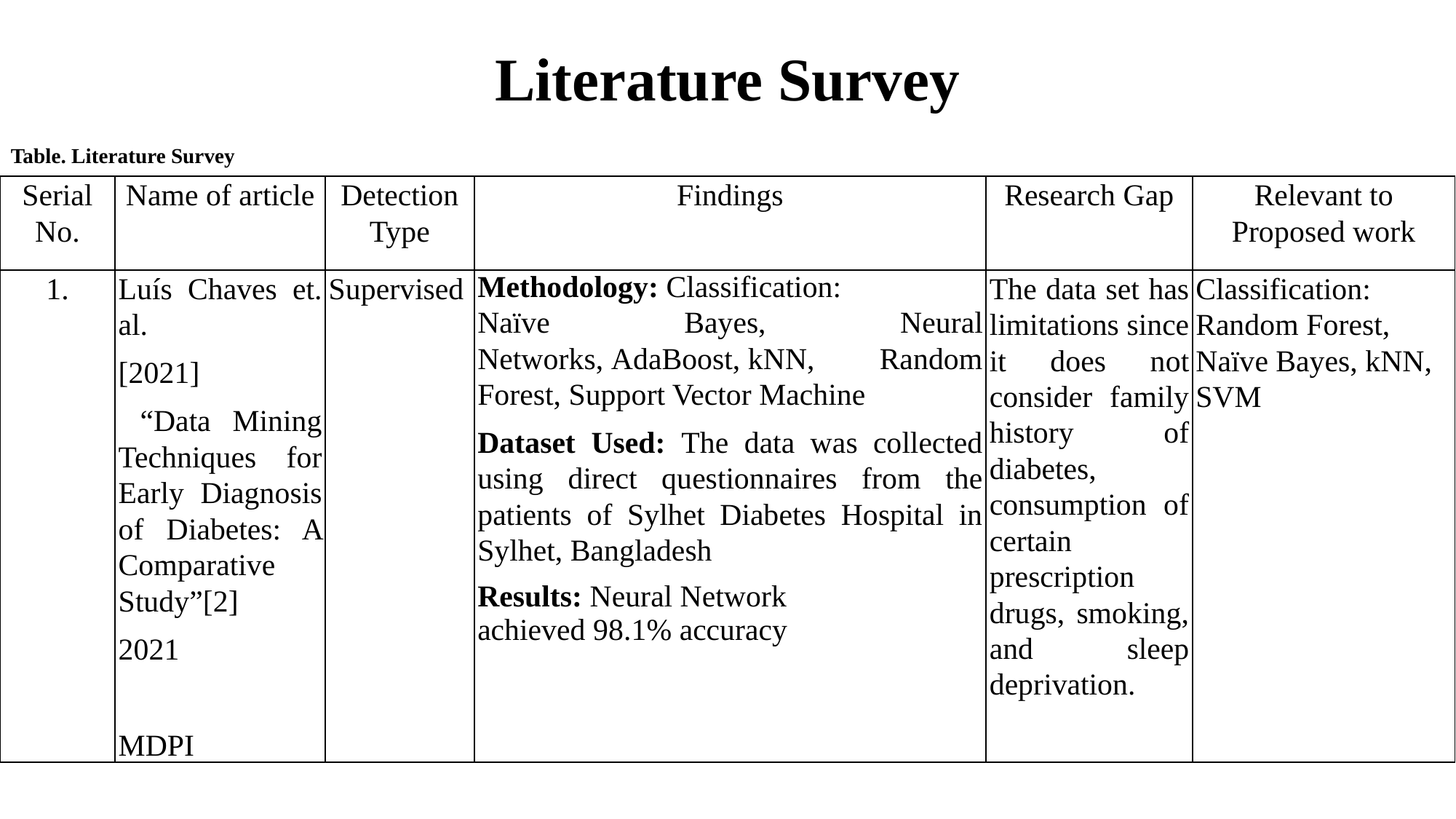

# Literature Survey
Table. Literature Survey
| Serial No. | Name of article | Detection Type | Findings | Research Gap | Relevant to Proposed work |
| --- | --- | --- | --- | --- | --- |
| 1. | Luís Chaves et. al. [2021] “Data Mining Techniques for Early Diagnosis of Diabetes: A Comparative Study”[2] 2021 MDPI | Supervised | Methodology: Classification: Naïve Bayes, Neural Networks, AdaBoost, kNN, Random Forest, Support Vector Machine Dataset Used: The data was collected using direct questionnaires from the patients of Sylhet Diabetes Hospital in Sylhet, Bangladesh  Results: Neural Network   achieved 98.1% accuracy | The data set has limitations since it does not consider family history of diabetes, consumption of certain prescription drugs, smoking, and sleep deprivation. | Classification: Random Forest, Naïve Bayes, kNN, SVM |